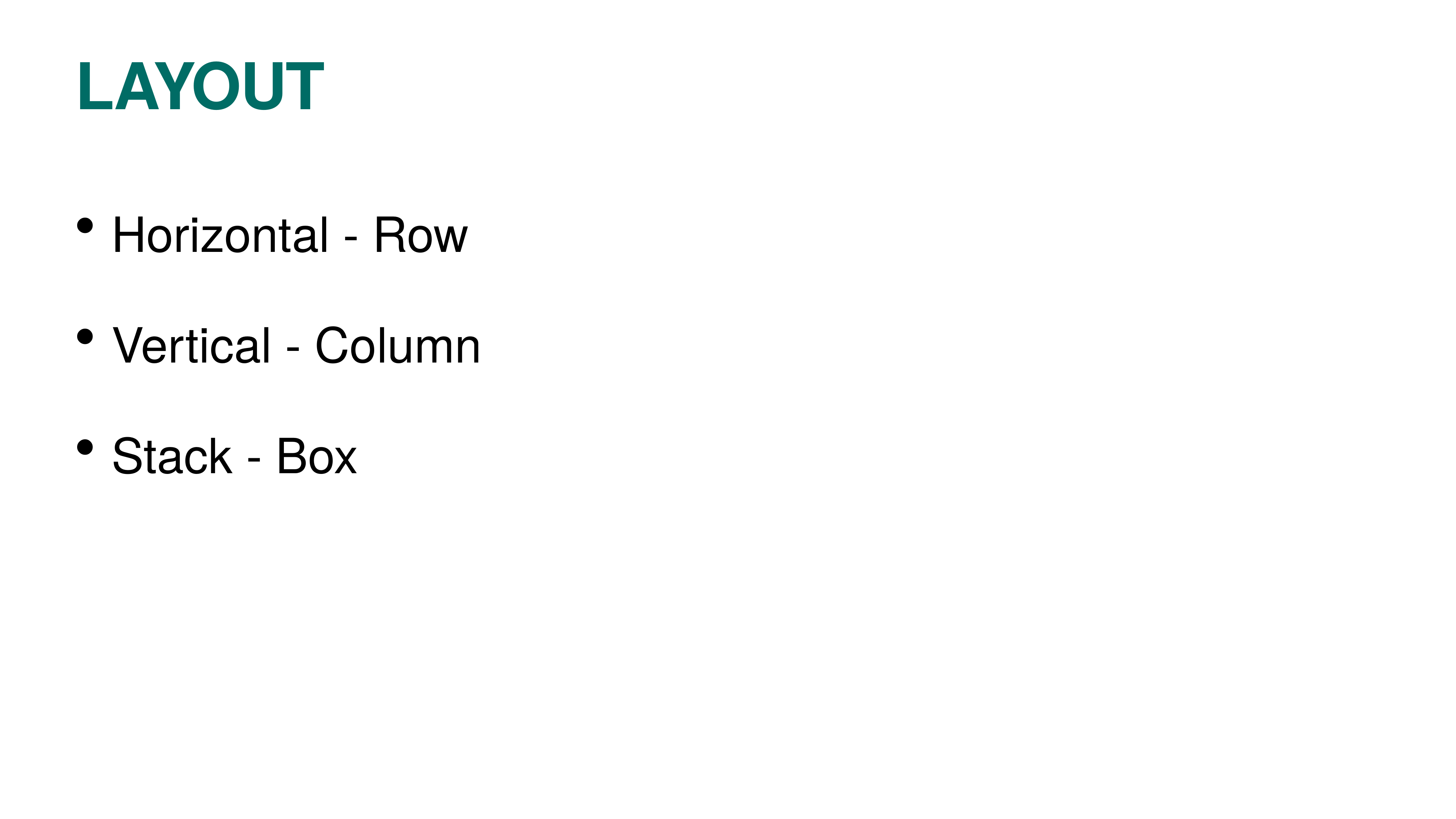

# LAYOUT
Horizontal - Row
Vertical - Column
Stack - Box